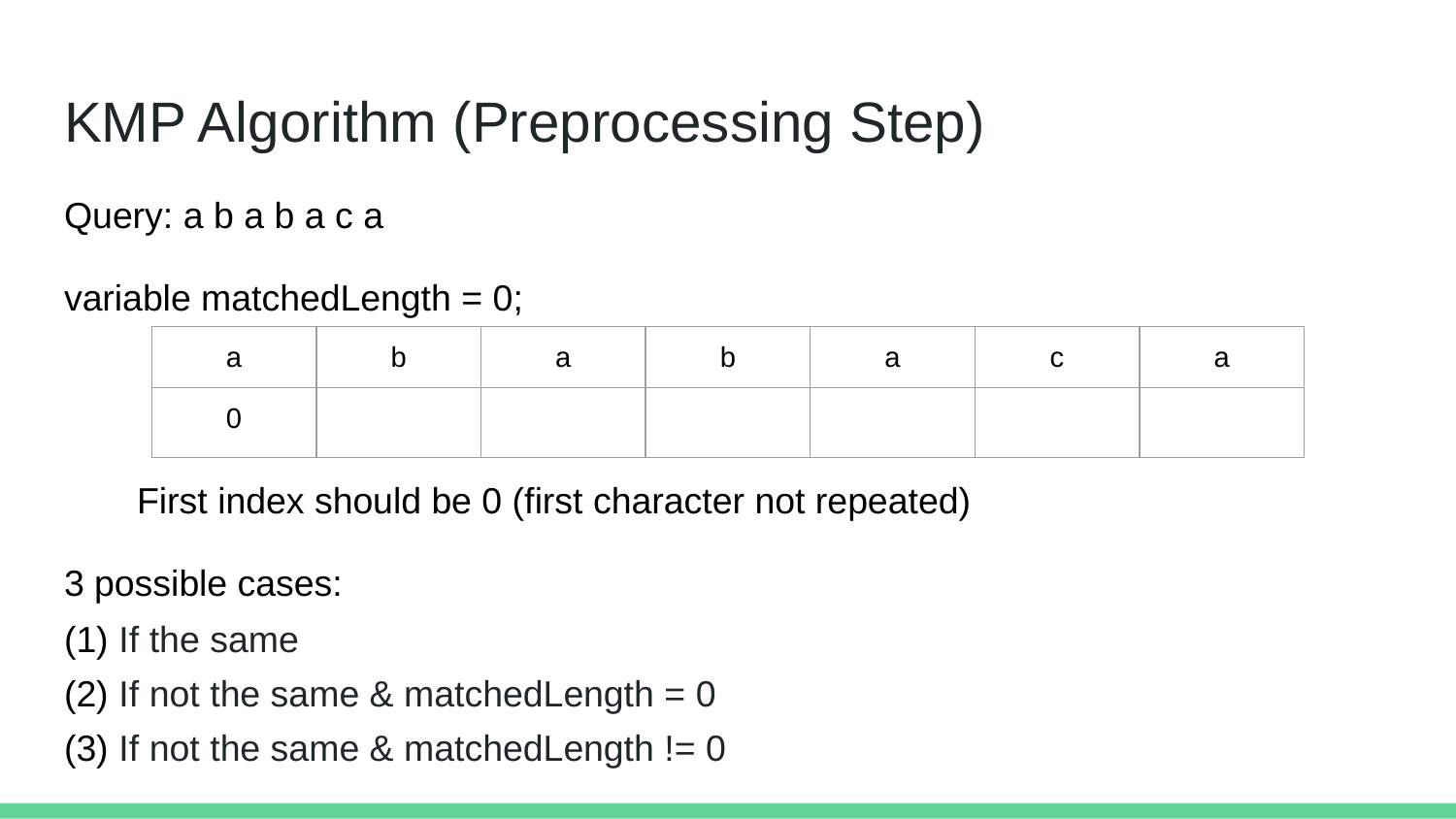

# KMP Algorithm (Preprocessing Step)
Query: a b a b a c a
variable matchedLength = 0;

First index should be 0 (first character not repeated)
3 possible cases:
(1) If the same
(2) If not the same & matchedLength = 0
(3) If not the same & matchedLength != 0
| a | b | a | b | a | c | a |
| --- | --- | --- | --- | --- | --- | --- |
| 0 |  |  |  |  |  |  |